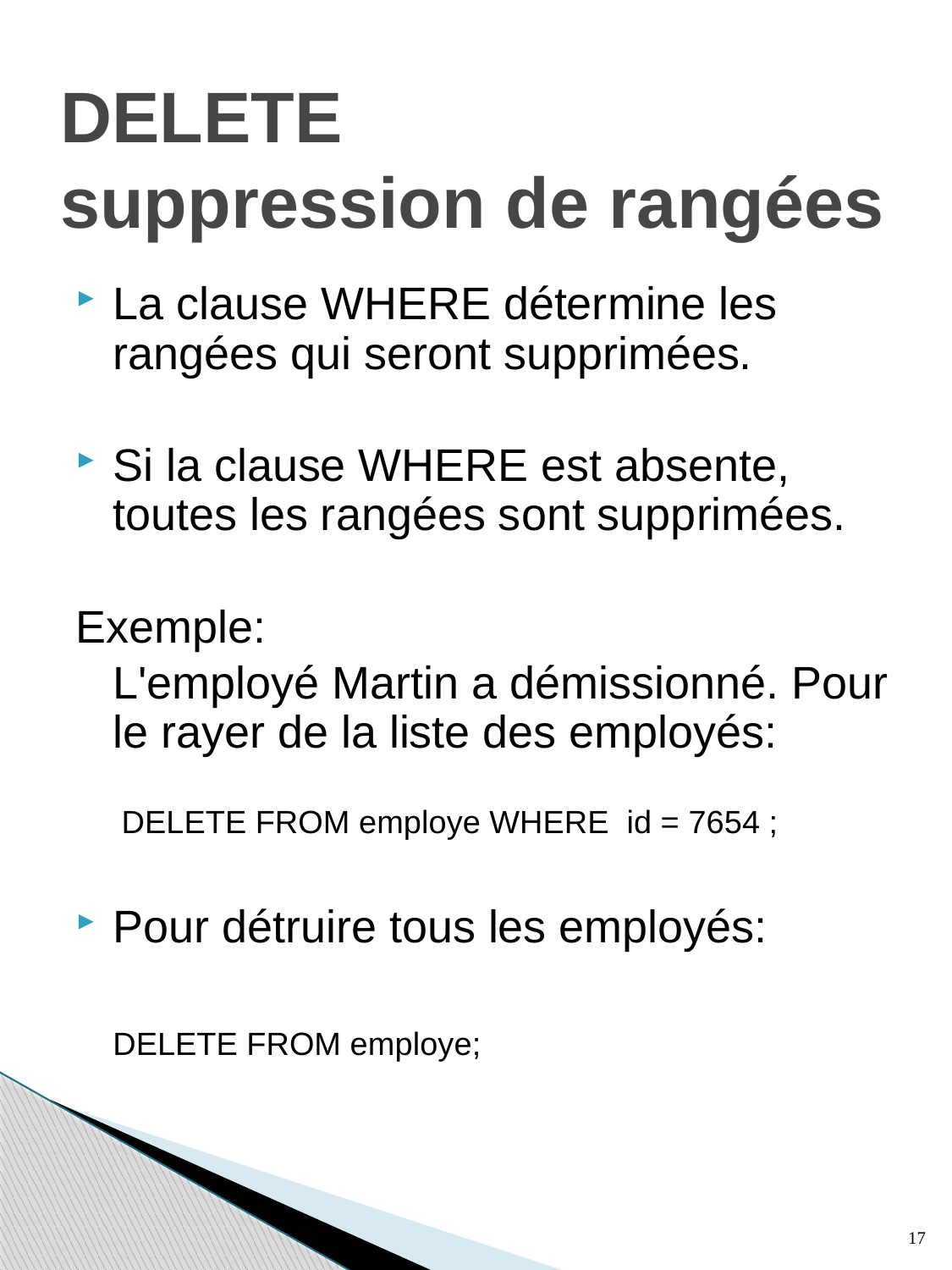

# DELETE suppression de rangées
La clause WHERE détermine les rangées qui seront supprimées.

Si la clause WHERE est absente, toutes les rangées sont supprimées.

Exemple:
	L'employé Martin a démissionné. Pour le rayer de la liste des employés:

	 DELETE FROM employe WHERE  id = 7654 ;

Pour détruire tous les employés:

	DELETE FROM employe;
17